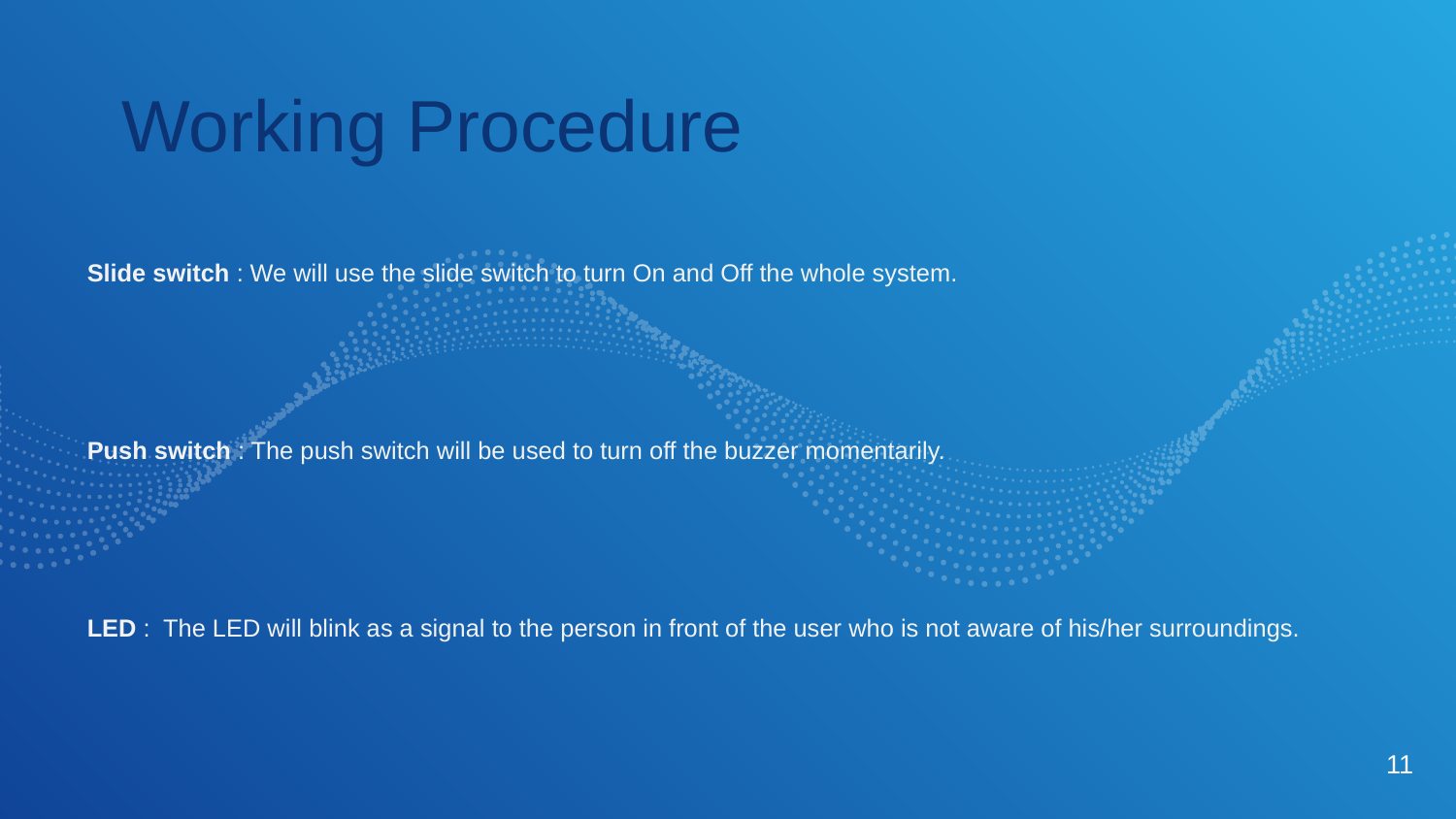

Working Procedure

Slide switch : We will use the slide switch to turn On and Off the whole system.

Push switch : The push switch will be used to turn off the buzzer momentarily.

LED :  The LED will blink as a signal to the person in front of the user who is not aware of his/her surroundings.

11